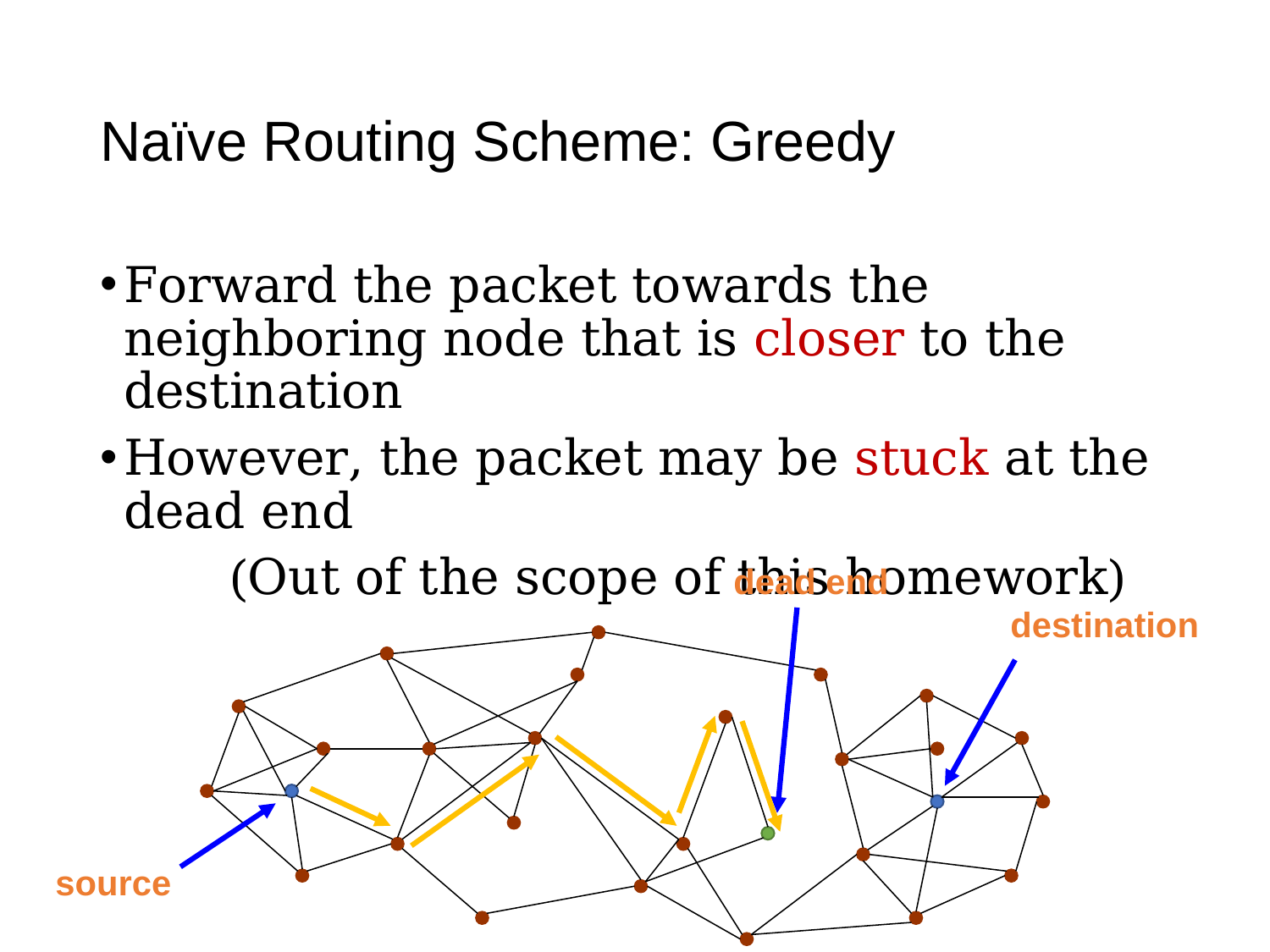

# Naïve Routing Scheme: Greedy
Forward the packet towards the neighboring node that is closer to the destination
However, the packet may be stuck at the dead end
	(Out of the scope of this homework)
dead end
destination

source